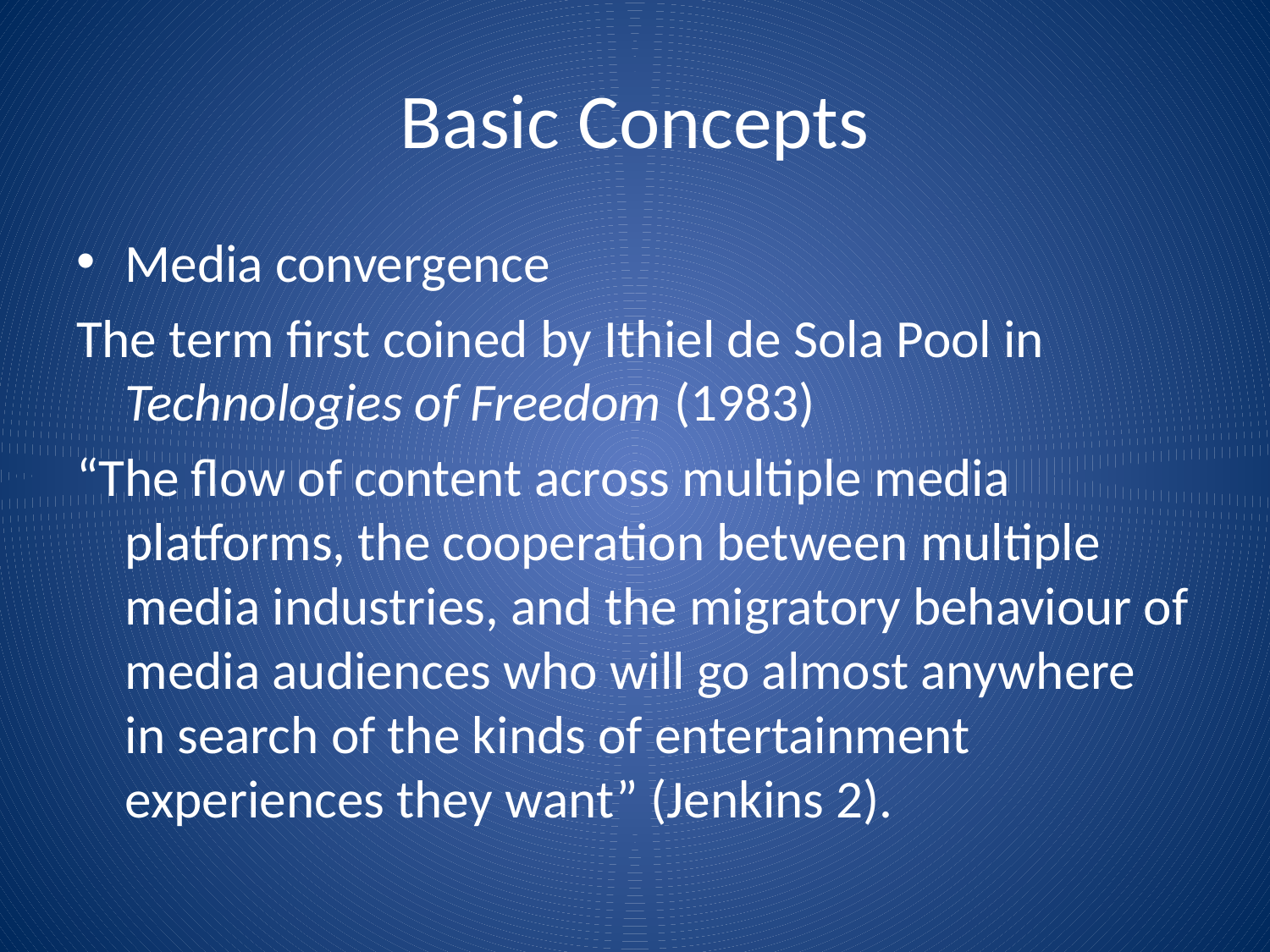

# Basic Concepts
Media convergence
The term first coined by Ithiel de Sola Pool in Technologies of Freedom (1983)
“The flow of content across multiple media platforms, the cooperation between multiple media industries, and the migratory behaviour of media audiences who will go almost anywhere  in search of the kinds of entertainment experiences they want” (Jenkins 2).